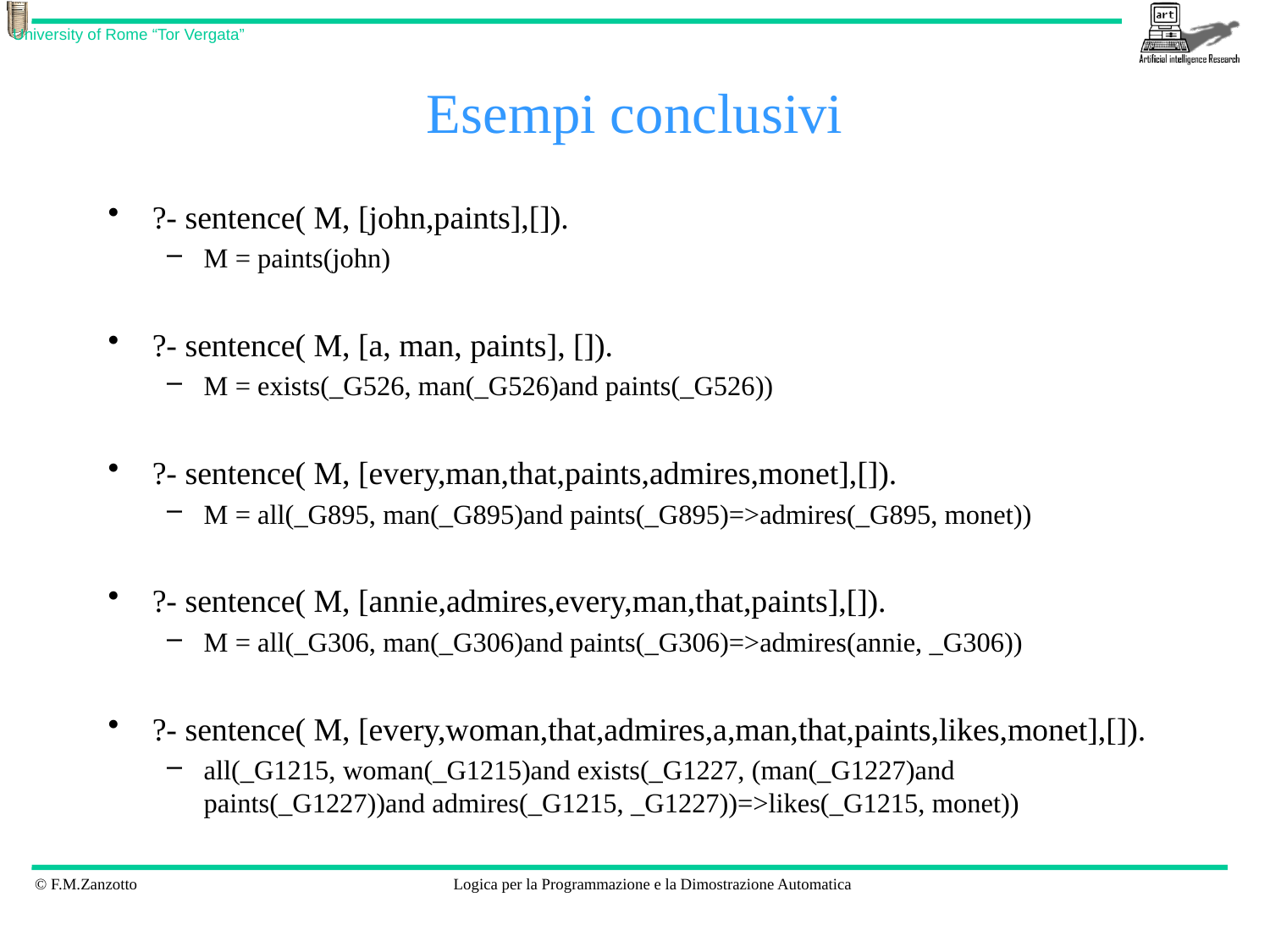

# Esempi conclusivi
?- sentence( M, [john,paints],[]).
M = paints(john)

?- sentence( M, [a, man, paints], []).
M = exists(_G526, man(_G526)and paints(_G526))

?- sentence( M, [every,man,that,paints,admires,monet],[]).
M = all(_G895, man(_G895)and paints(_G895)=>admires(_G895, monet))

?- sentence( M, [annie,admires,every,man,that,paints],[]).
M = all(_G306, man(_G306)and paints(_G306)=>admires(annie, _G306))

?- sentence( M, [every,woman,that,admires,a,man,that,paints,likes,monet],[]).
all(_G1215, woman(_G1215)and exists(_G1227, (man(_G1227)and paints(_G1227))and admires(_G1215, _G1227))=>likes(_G1215, monet))